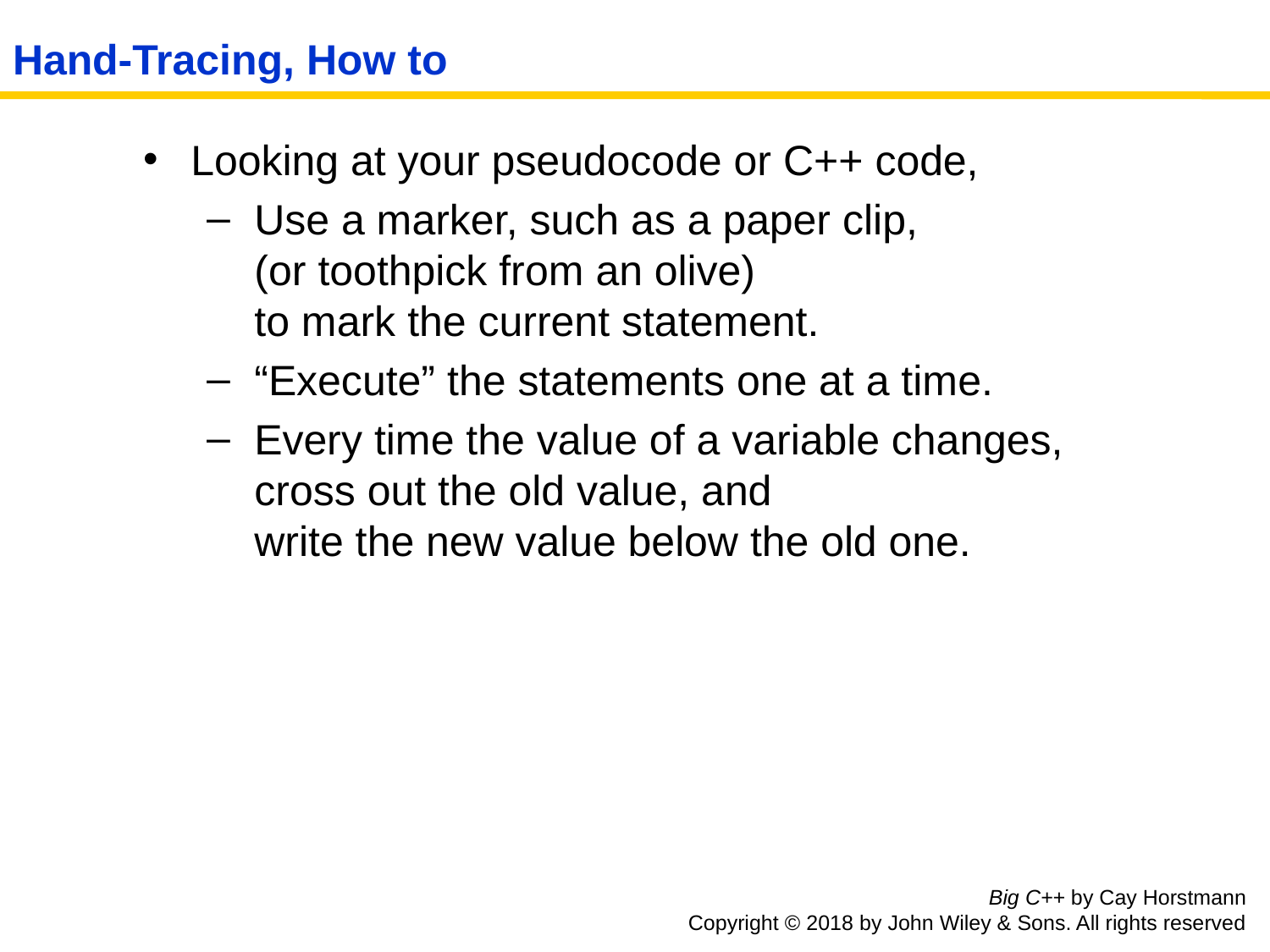

# Hand-Tracing, How to
Looking at your pseudocode or C++ code,
Use a marker, such as a paper clip,
(or toothpick from an olive)
to mark the current statement.
“Execute” the statements one at a time.
Every time the value of a variable changes,
cross out the old value, and
write the new value below the old one.

Big C++ by Cay Horstmann
Copyright © 2018 by John Wiley & Sons. All rights reserved